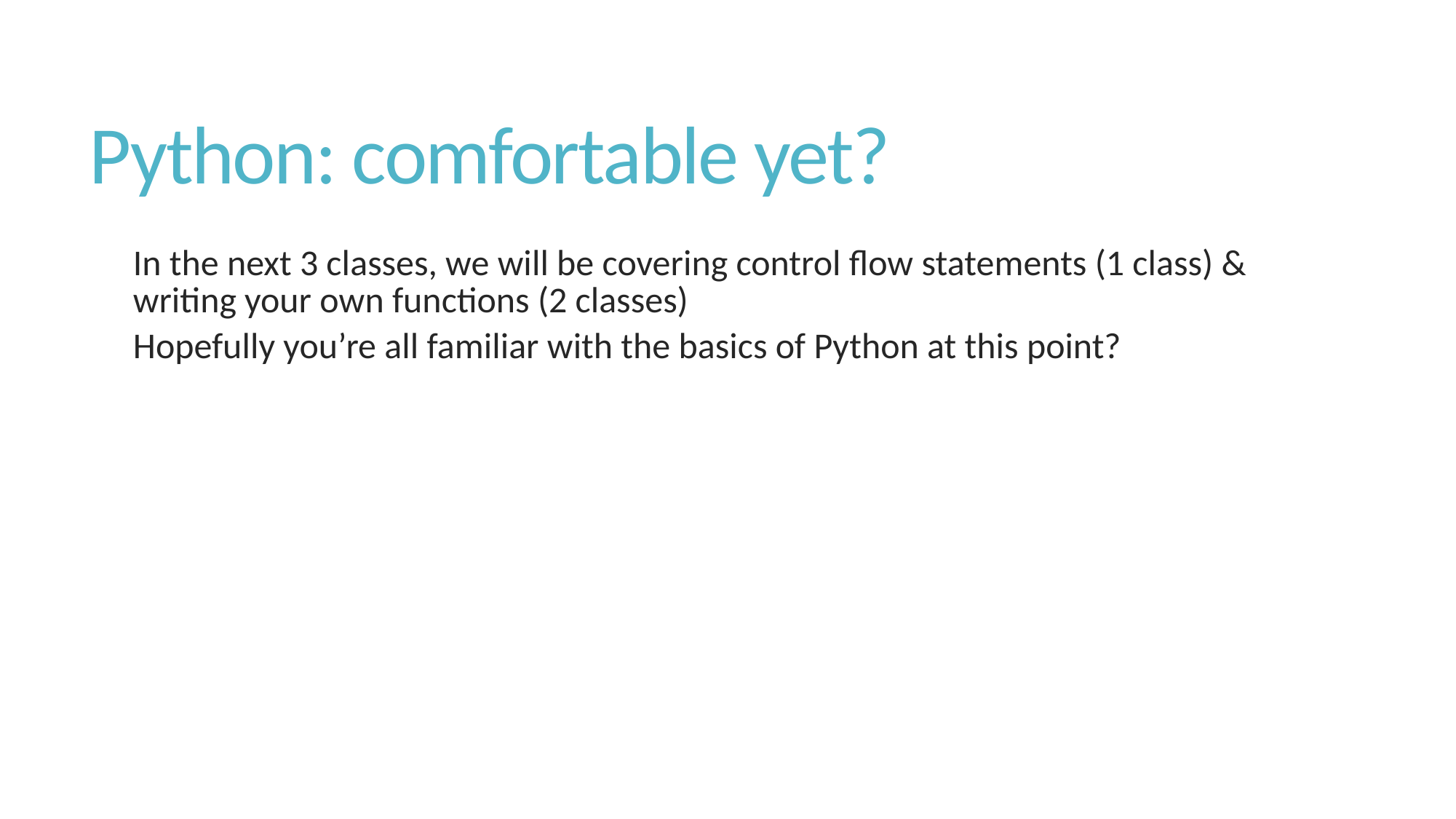

# Python: comfortable yet?
In the next 3 classes, we will be covering control flow statements (1 class) & writing your own functions (2 classes)
Hopefully you’re all familiar with the basics of Python at this point?